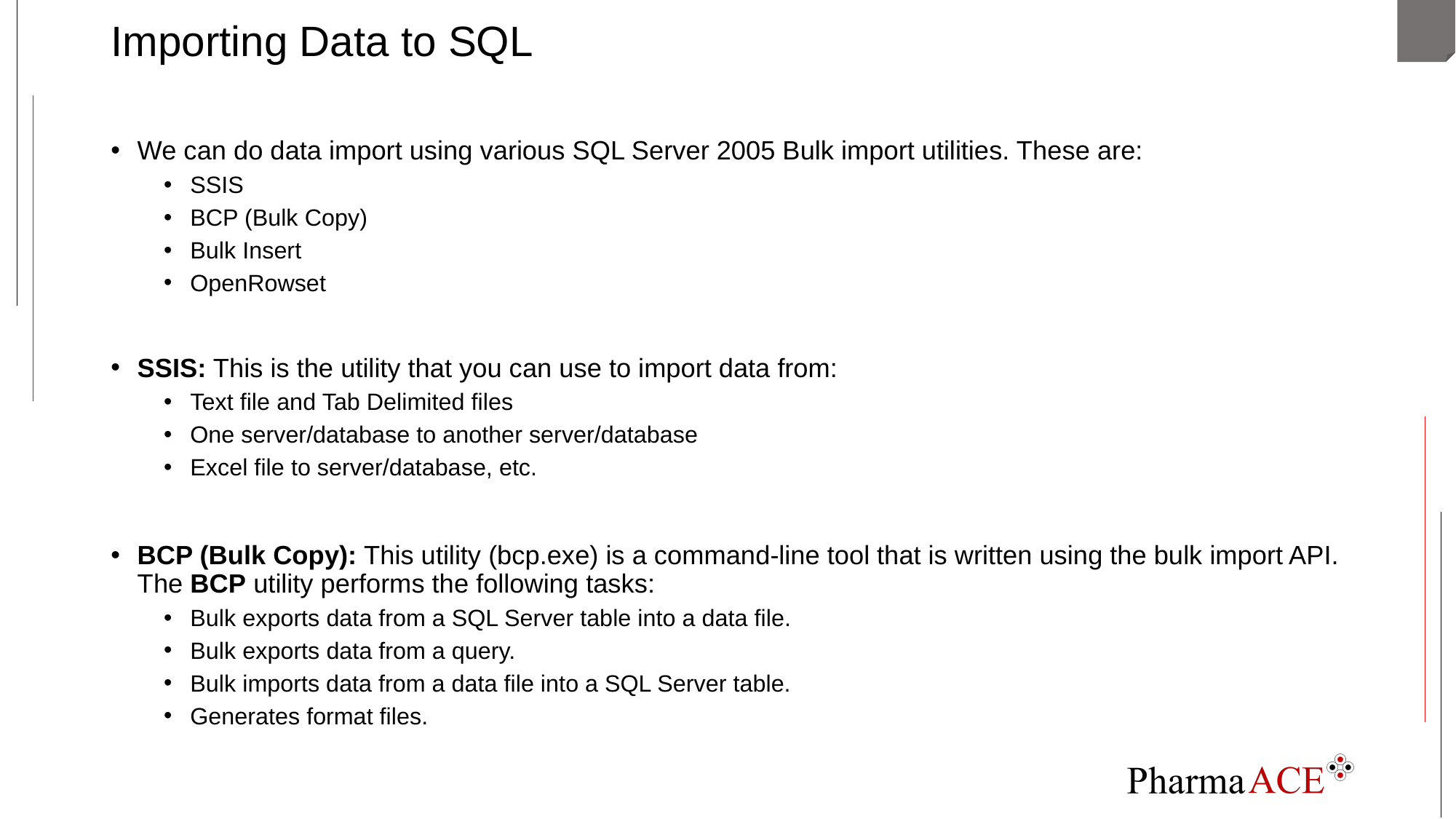

# Importing Data to SQL
We can do data import using various SQL Server 2005 Bulk import utilities. These are:
SSIS
BCP (Bulk Copy)
Bulk Insert
OpenRowset

SSIS: This is the utility that you can use to import data from:
Text file and Tab Delimited files
One server/database to another server/database
Excel file to server/database, etc.

BCP (Bulk Copy): This utility (bcp.exe) is a command-line tool that is written using the bulk import API. The BCP utility performs the following tasks:
Bulk exports data from a SQL Server table into a data file.
Bulk exports data from a query.
Bulk imports data from a data file into a SQL Server table.
Generates format files.